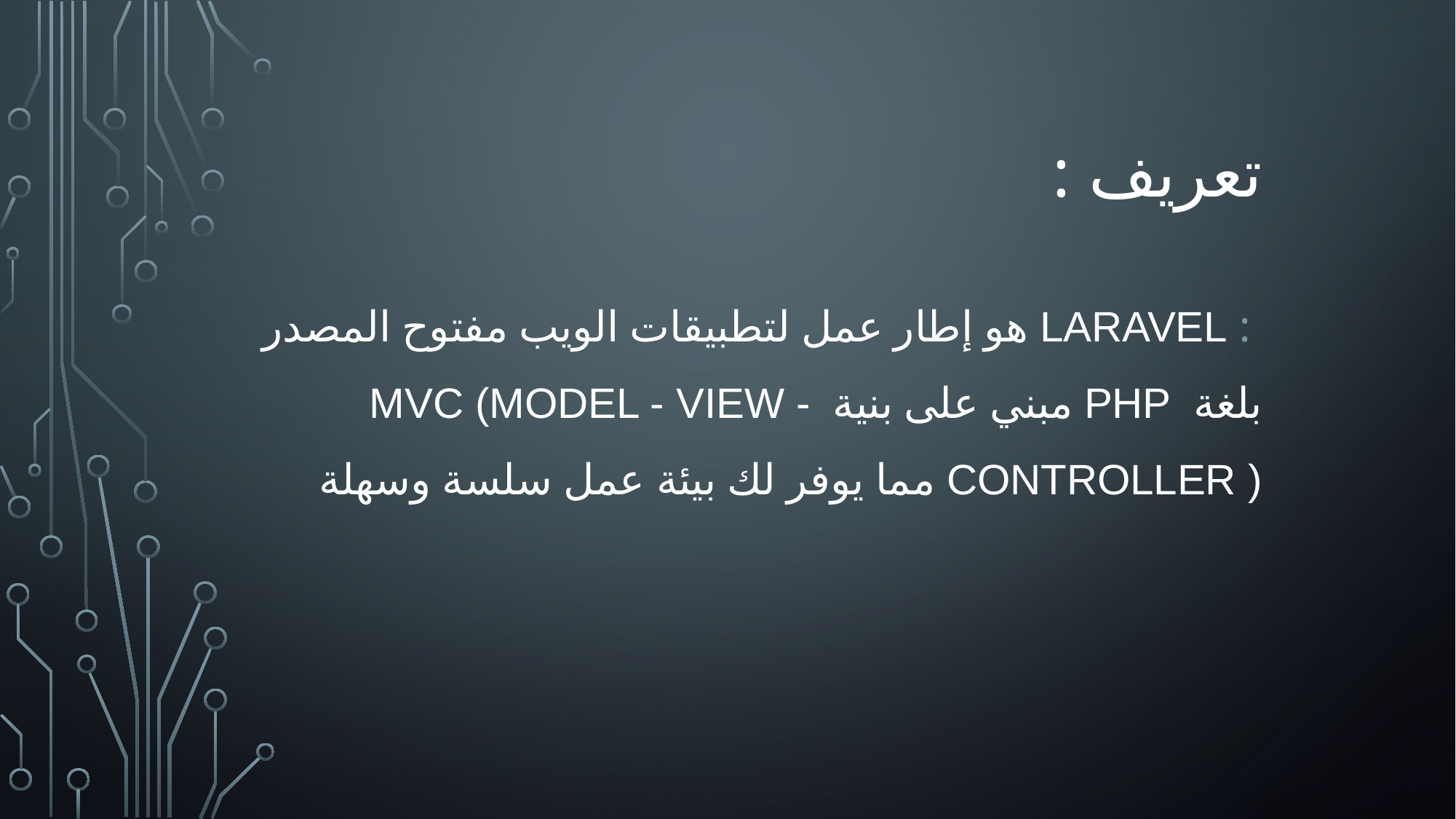

# تعريف :

 : laravel هو إطار عمل لتطبيقات الويب مفتوح المصدر بلغة  PHP مبني على بنية  mvc (model - view - controller ) مما يوفر لك بيئة عمل سلسة وسهلة